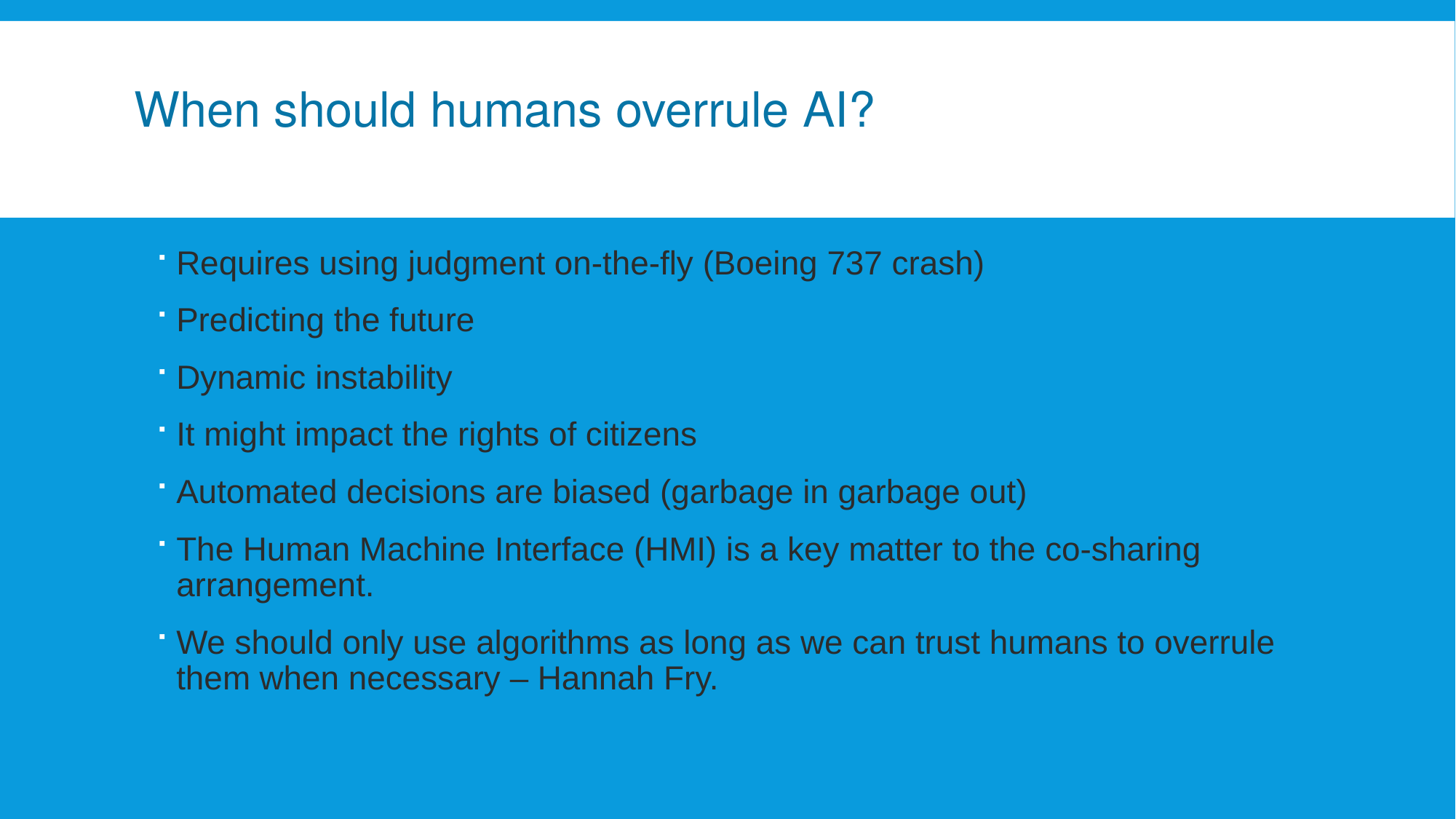

When should humans overrule AI?
Requires using judgment on-the-fly (Boeing 737 crash)
Predicting the future
Dynamic instability
It might impact the rights of citizens
Automated decisions are biased (garbage in garbage out)
The Human Machine Interface (HMI) is a key matter to the co-sharing arrangement.
We should only use algorithms as long as we can trust humans to overrule them when necessary – Hannah Fry.